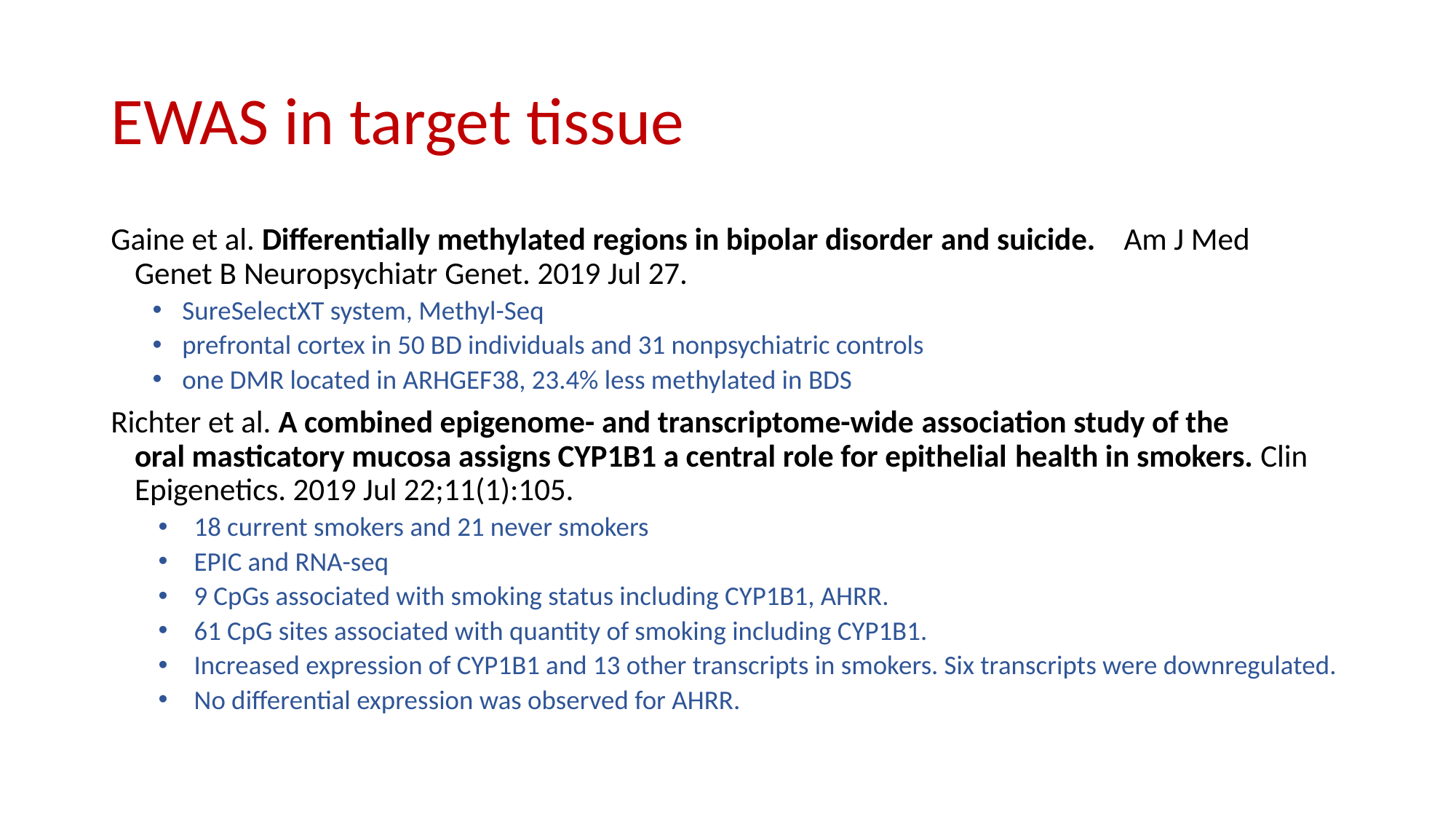

# EWAS in target tissue
Gaine et al. Differentially methylated regions in bipolar disorder and suicide.    Am J Med Genet B Neuropsychiatr Genet. 2019 Jul 27.
SureSelectXT system, Methyl-Seq
prefrontal cortex in 50 BD individuals and 31 nonpsychiatric controls
one DMR located in ARHGEF38, 23.4% less methylated in BDS
Richter et al. A combined epigenome- and transcriptome-wide association study of the oral masticatory mucosa assigns CYP1B1 a central role for epithelial health in smokers. Clin Epigenetics. 2019 Jul 22;11(1):105.
18 current smokers and 21 never smokers
EPIC and RNA-seq
9 CpGs associated with smoking status including CYP1B1, AHRR.
61 CpG sites associated with quantity of smoking including CYP1B1.
Increased expression of CYP1B1 and 13 other transcripts in smokers. Six transcripts were downregulated.
No differential expression was observed for AHRR.